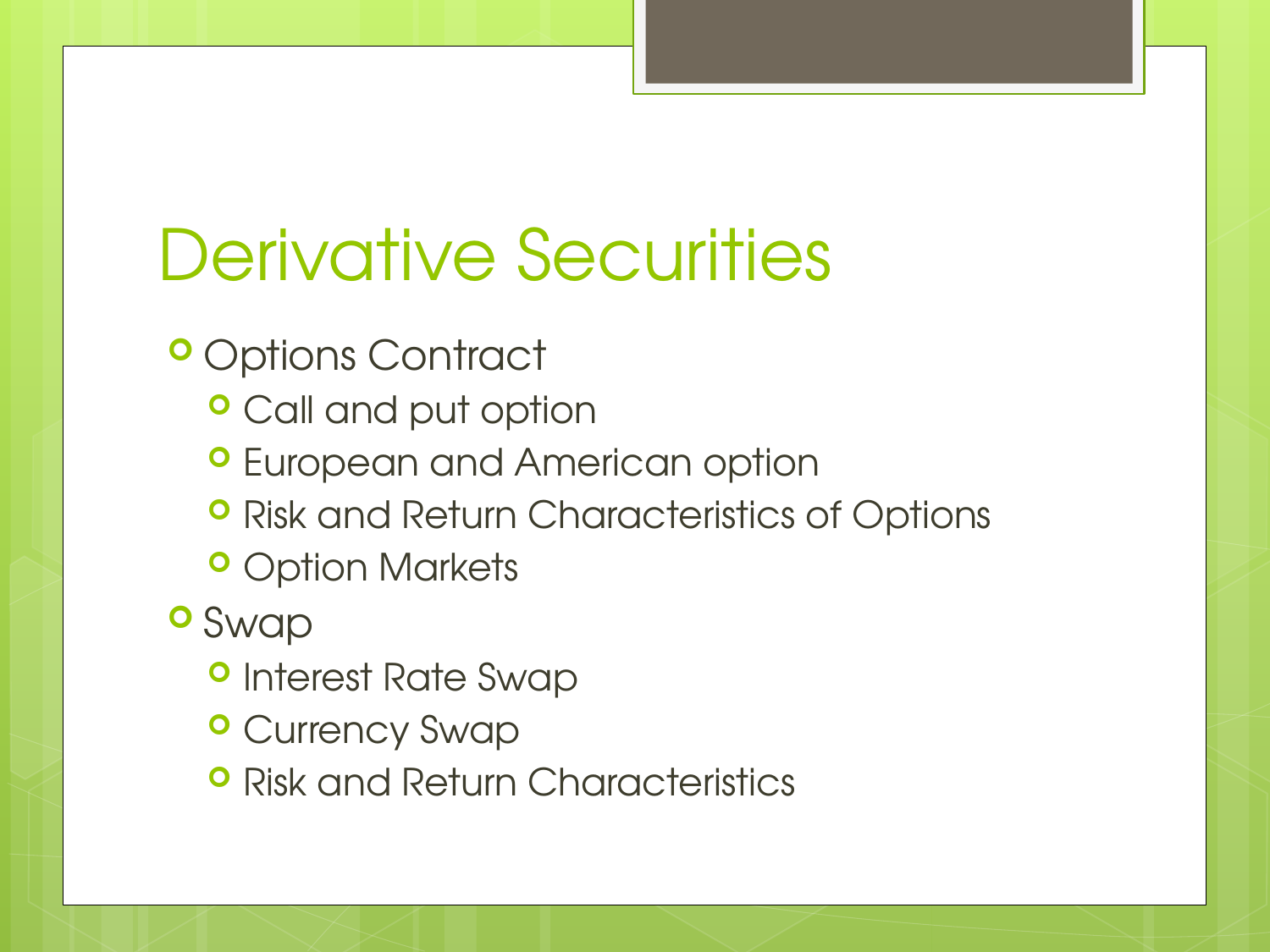

# Derivative Securities
Options Contract
Call and put option
European and American option
Risk and Return Characteristics of Options
Option Markets
Swap
Interest Rate Swap
Currency Swap
Risk and Return Characteristics